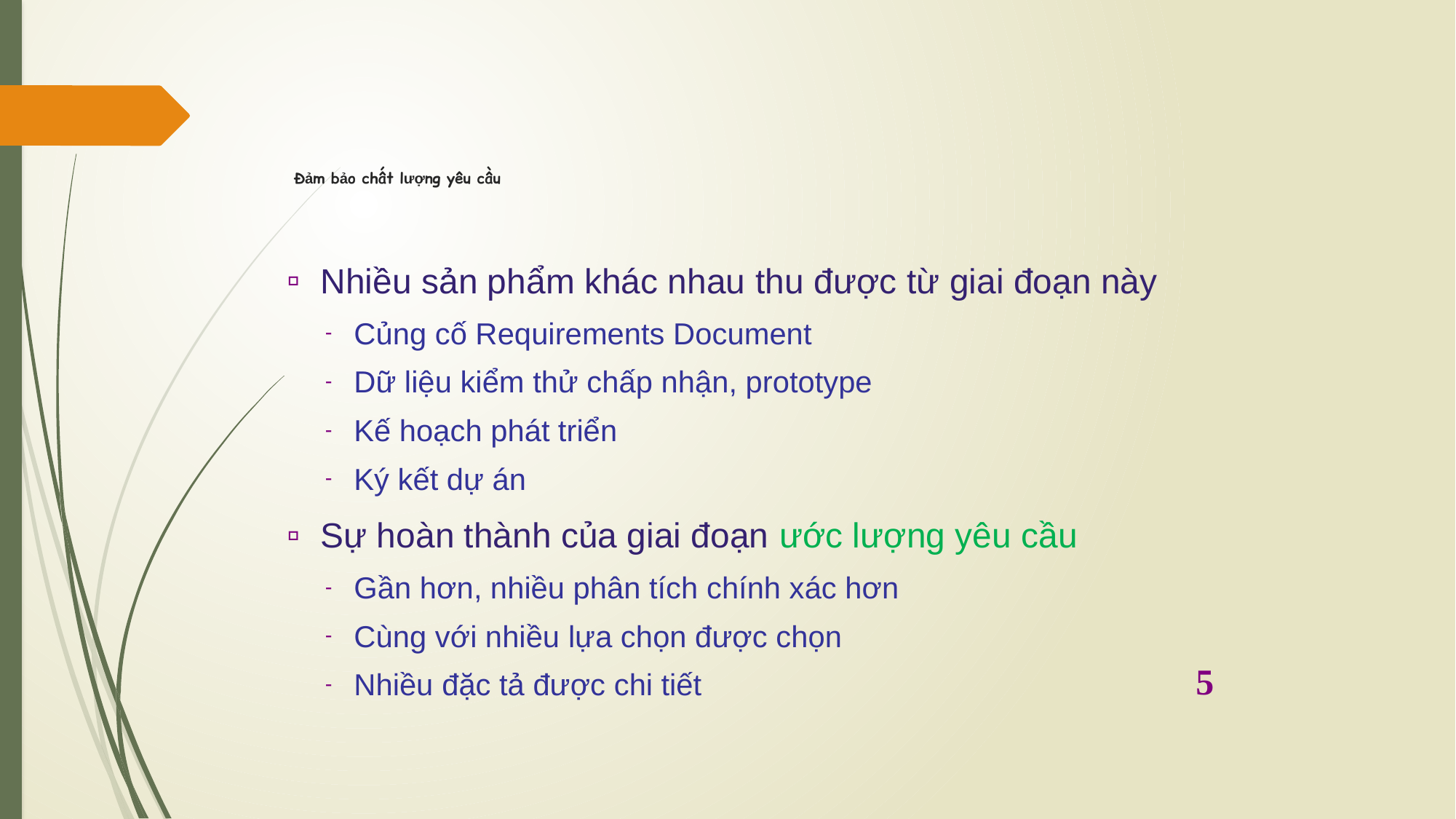

# Đảm bảo chất lượng yêu cầu
Nhiều sản phẩm khác nhau thu được từ giai đoạn này
Củng cố Requirements Document
Dữ liệu kiểm thử chấp nhận, prototype
Kế hoạch phát triển
Ký kết dự án
Sự hoàn thành của giai đoạn ước lượng yêu cầu
Gần hơn, nhiều phân tích chính xác hơn
Cùng với nhiều lựa chọn được chọn
Nhiều đặc tả được chi tiết
5